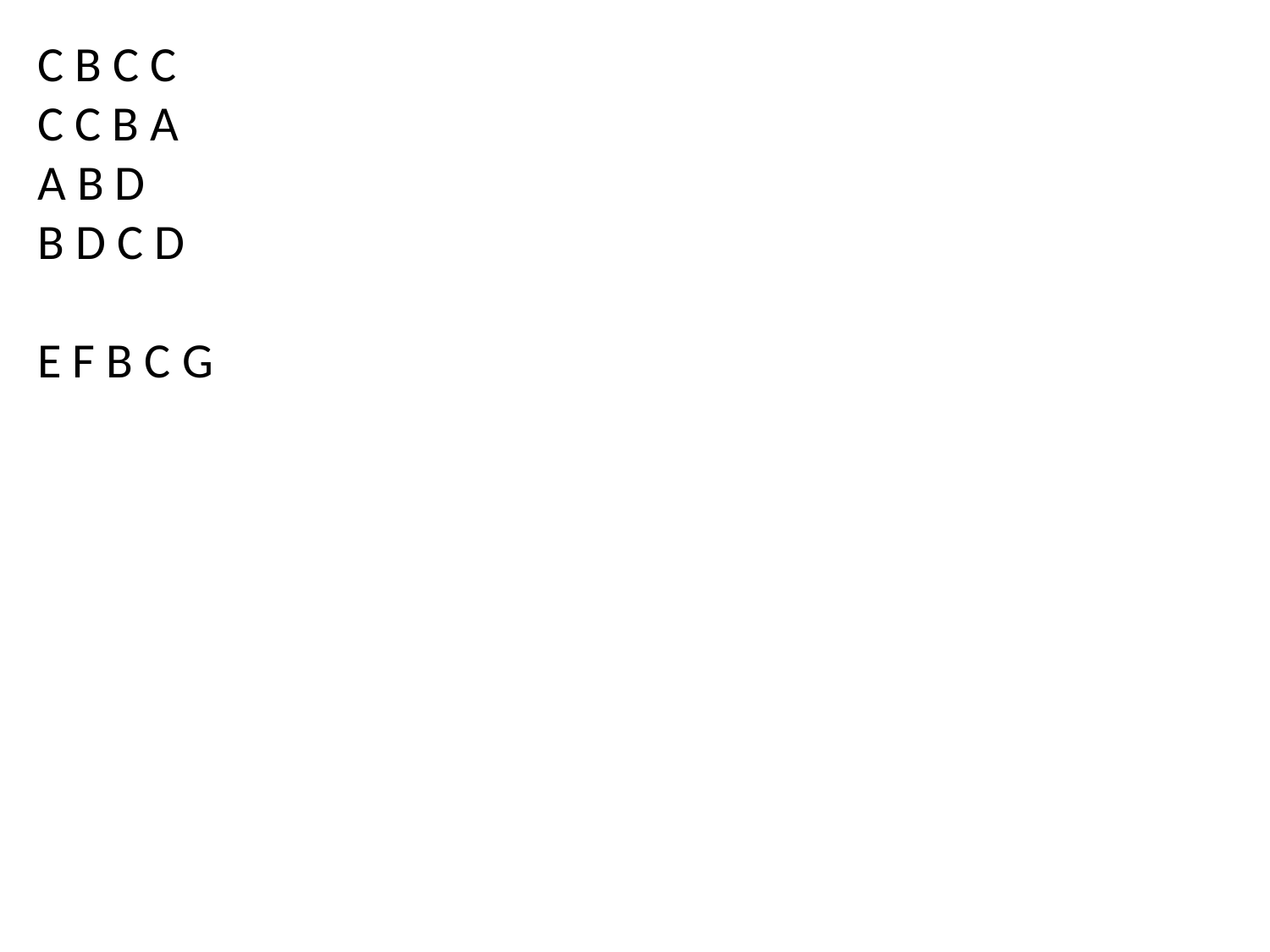

C B C C
C C B A
A B D
B D C D

E F B C G